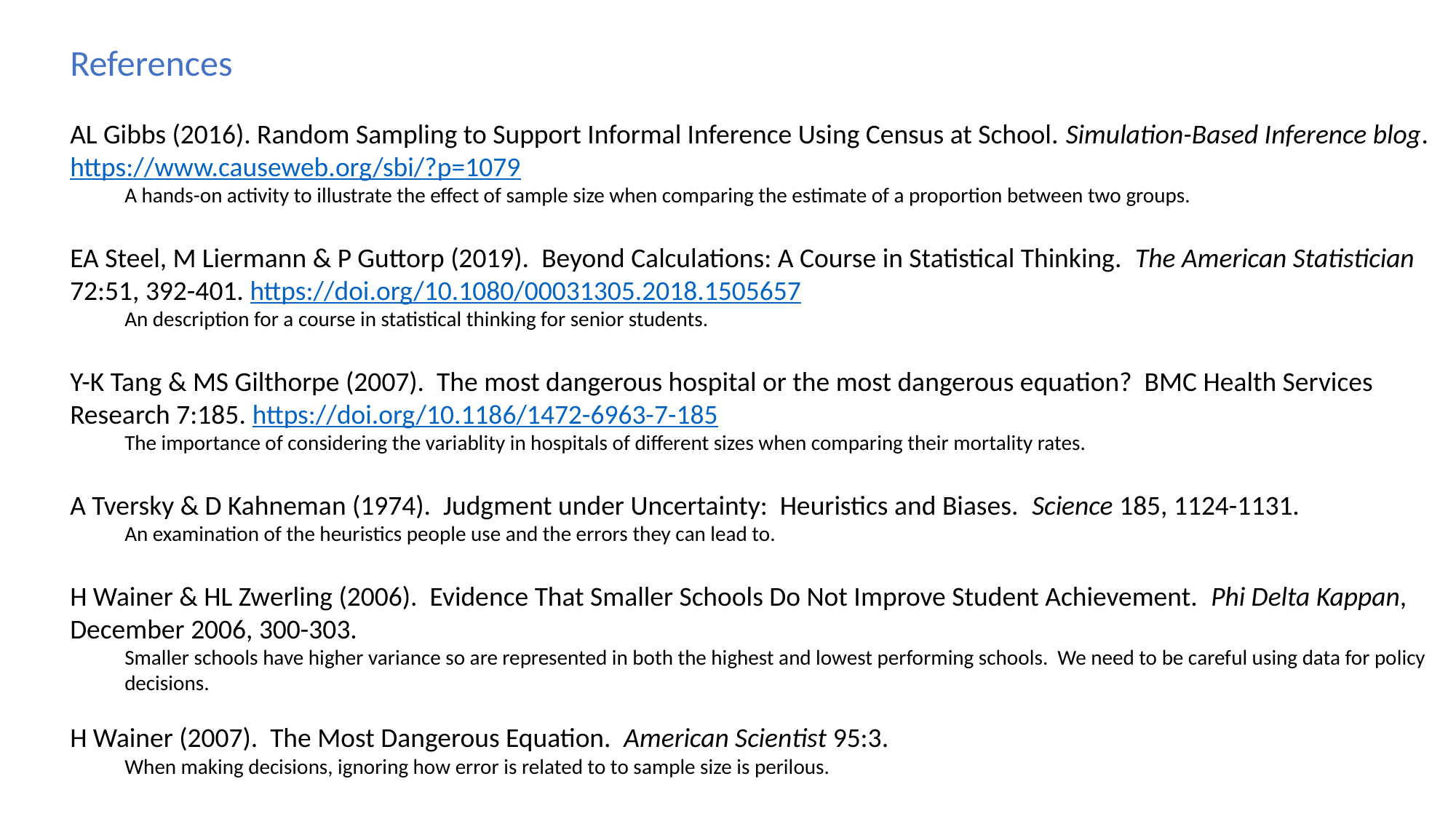

References

AL Gibbs (2016). Random Sampling to Support Informal Inference Using Census at School. Simulation-Based Inference blog. https://www.causeweb.org/sbi/?p=1079
A hands-on activity to illustrate the effect of sample size when comparing the estimate of a proportion between two groups.

EA Steel, M Liermann & P Guttorp (2019).  Beyond Calculations: A Course in Statistical Thinking.  The American Statistician 72:51, 392-401. https://doi.org/10.1080/00031305.2018.1505657
An description for a course in statistical thinking for senior students.

Y-K Tang & MS Gilthorpe (2007).  The most dangerous hospital or the most dangerous equation?  BMC Health Services Research 7:185. https://doi.org/10.1186/1472-6963-7-185
The importance of considering the variablity in hospitals of different sizes when comparing their mortality rates.

A Tversky & D Kahneman (1974).  Judgment under Uncertainty:  Heuristics and Biases.  Science 185, 1124-1131.
An examination of the heuristics people use and the errors they can lead to.

H Wainer & HL Zwerling (2006).  Evidence That Smaller Schools Do Not Improve Student Achievement.  Phi Delta Kappan, December 2006, 300-303.
Smaller schools have higher variance so are represented in both the highest and lowest performing schools.  We need to be careful using data for policy decisions.

H Wainer (2007).  The Most Dangerous Equation.  American Scientist 95:3.
When making decisions, ignoring how error is related to to sample size is perilous.